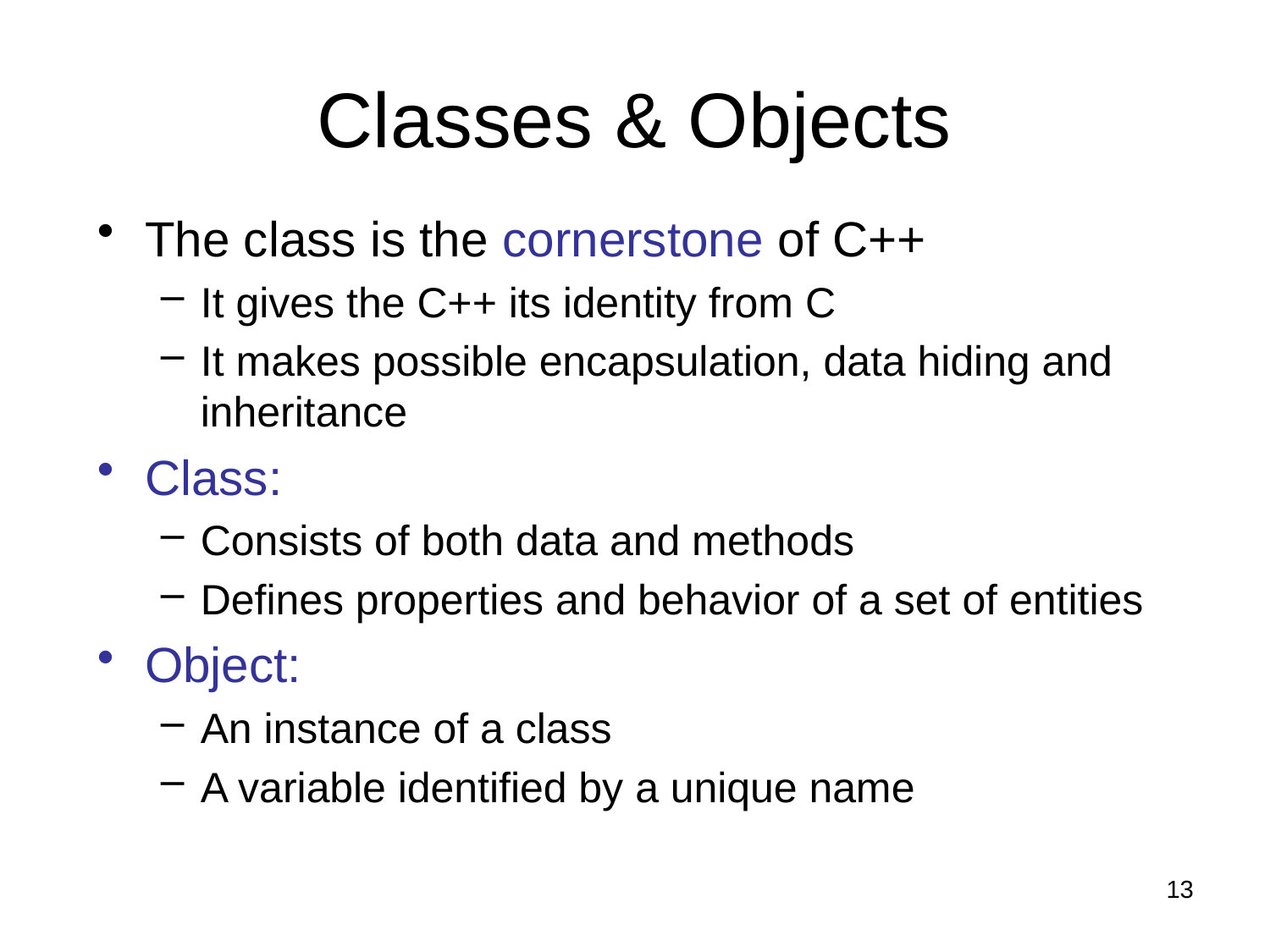

# Classes & Objects
The class is the cornerstone of C++
It gives the C++ its identity from C
It makes possible encapsulation, data hiding and inheritance
Class:
Consists of both data and methods
Defines properties and behavior of a set of entities
Object:
An instance of a class
A variable identified by a unique name
13